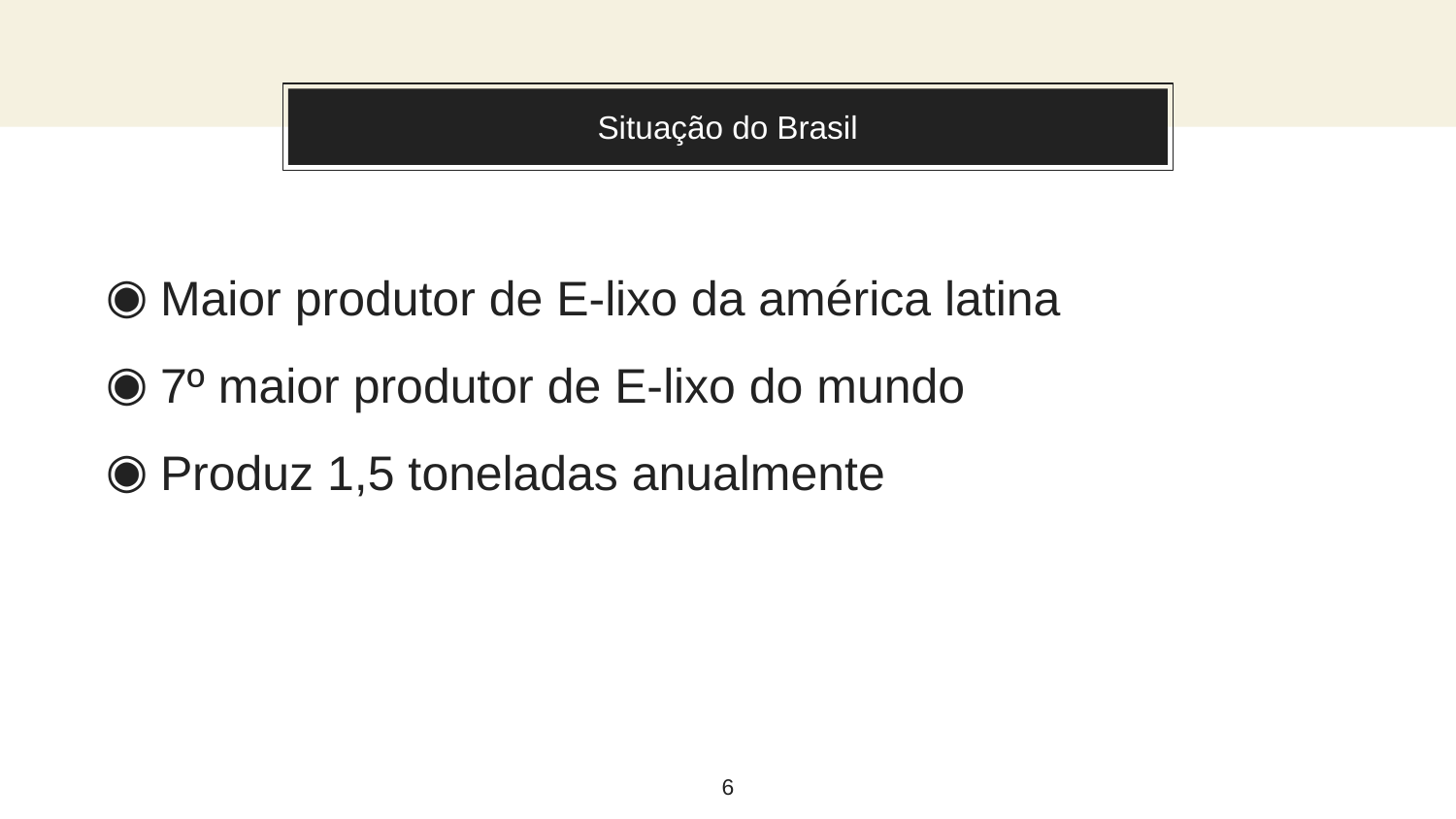

# Situação do Brasil
Maior produtor de E-lixo da américa latina
7º maior produtor de E-lixo do mundo
Produz 1,5 toneladas anualmente
6